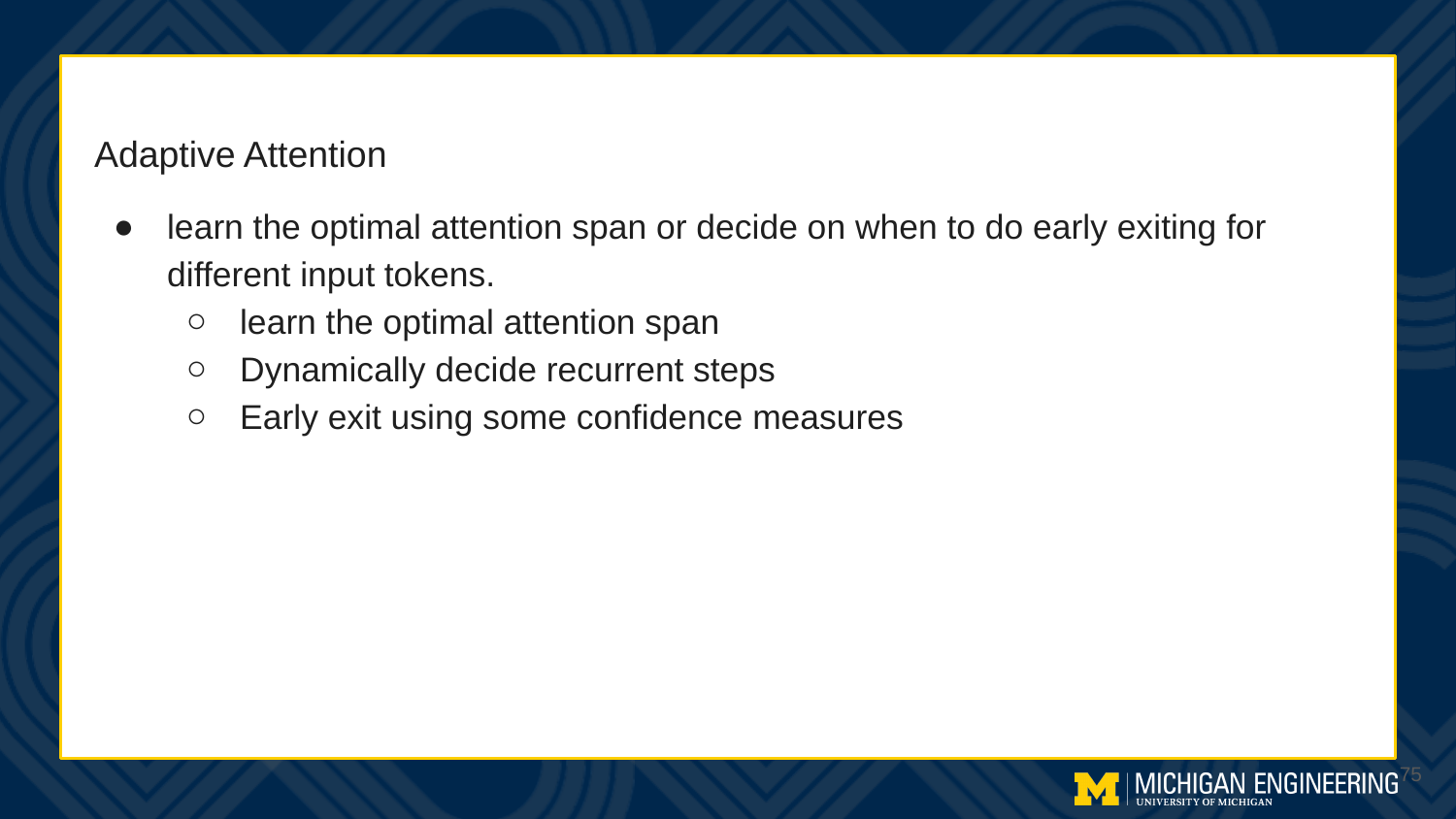

Adaptive Attention
learn the optimal attention span or decide on when to do early exiting for different input tokens.
learn the optimal attention span
Dynamically decide recurrent steps
Early exit using some confidence measures
75